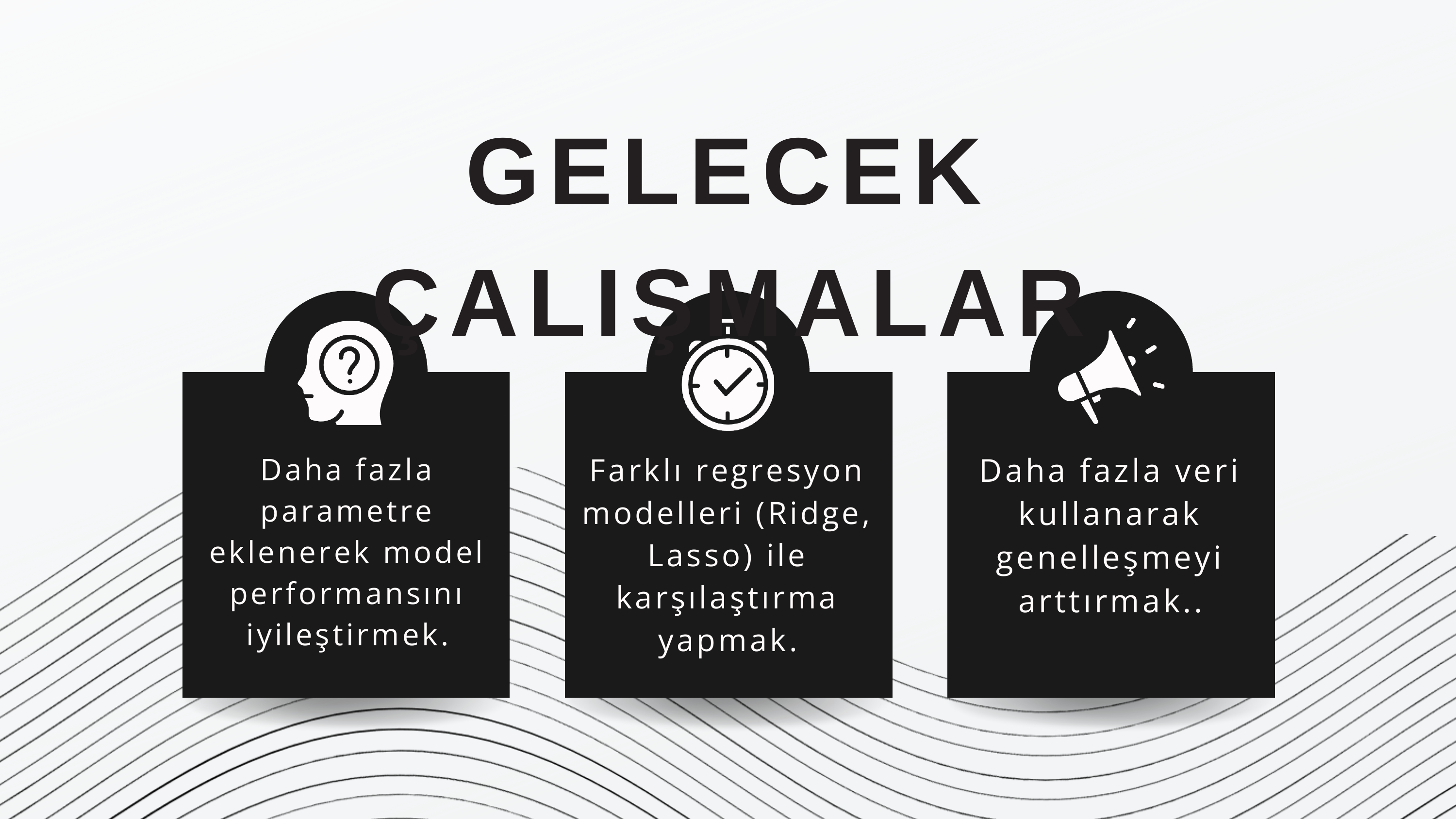

GELECEK ÇALIŞMALAR

Daha fazla veri kullanarak genelleşmeyi arttırmak..

Daha fazla parametre eklenerek model performansını iyileştirmek.
Farklı regresyon modelleri (Ridge, Lasso) ile karşılaştırma yapmak.